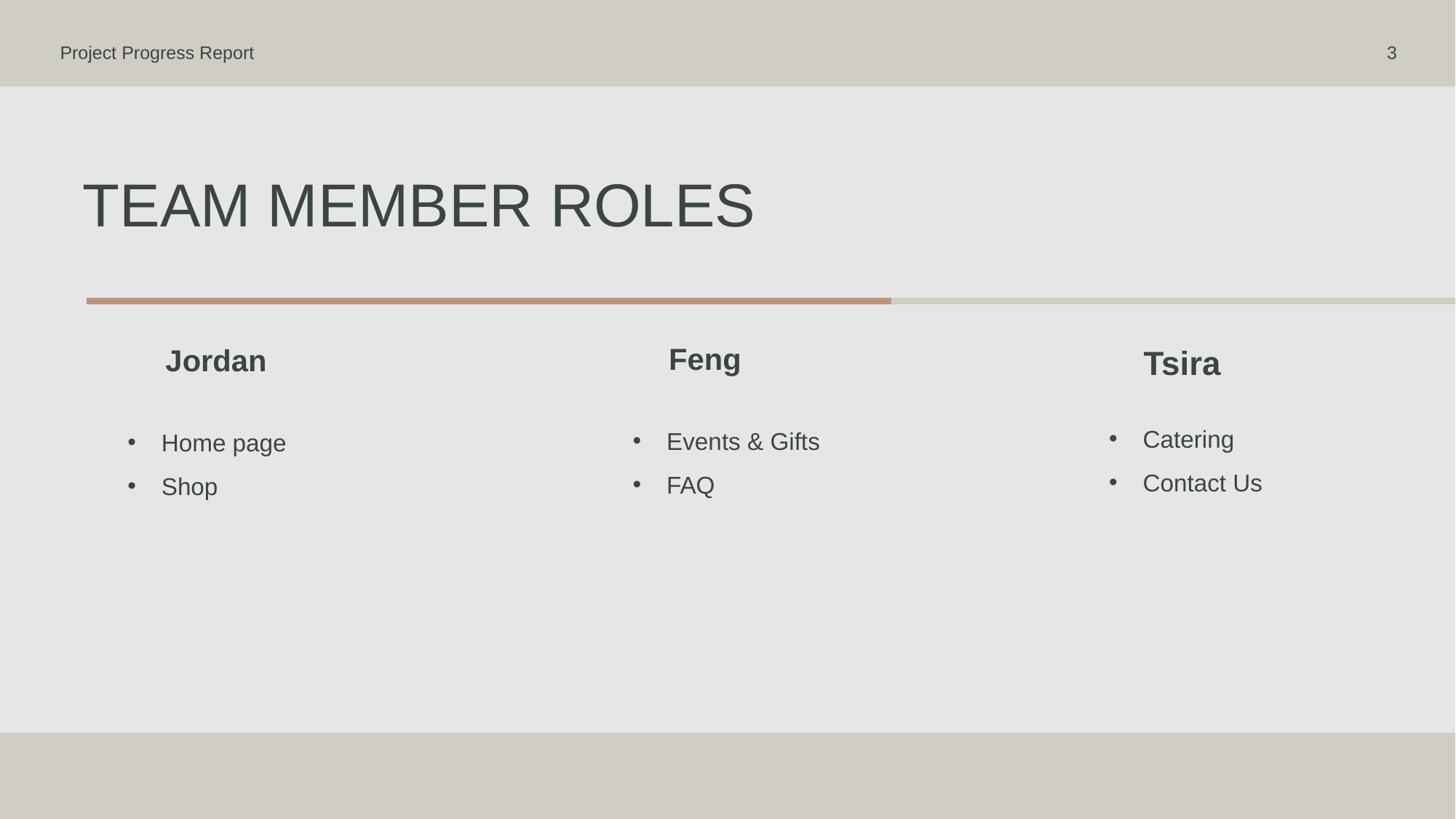

Project Progress Report
3
# TEAM MEMBER ROLES
Feng
Jordan
Tsira
Catering
Contact Us
Events & Gifts
FAQ
Home page
Shop